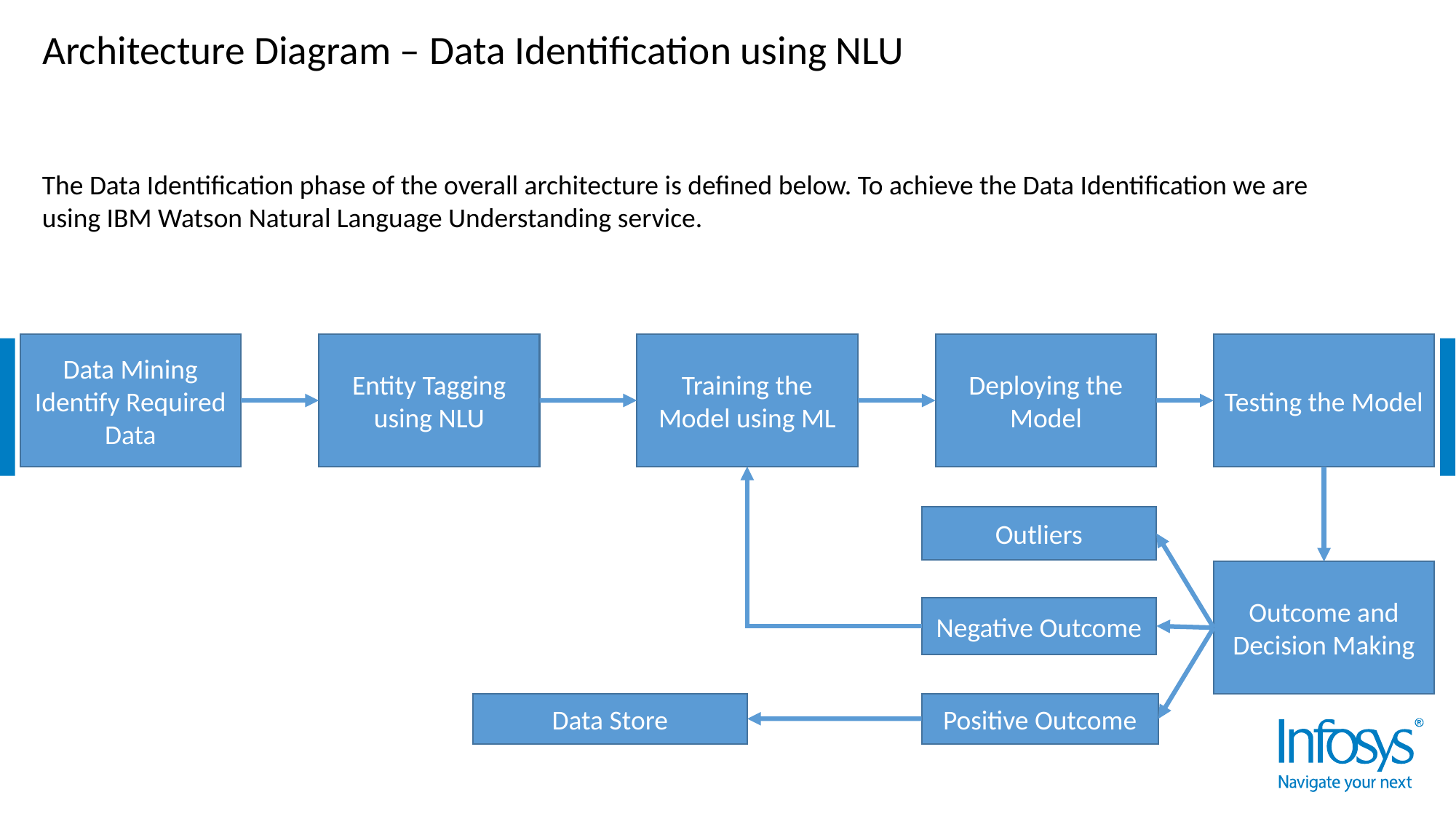

# Architecture Diagram – Data Identification using NLU
The Data Identification phase of the overall architecture is defined below. To achieve the Data Identification we are using IBM Watson Natural Language Understanding service.
Entity Tagging using NLU
Training the Model using ML
Deploying the Model
Testing the Model
Data Mining
Identify Required Data
Outliers
Outcome and Decision Making
Negative Outcome
Data Store
Positive Outcome